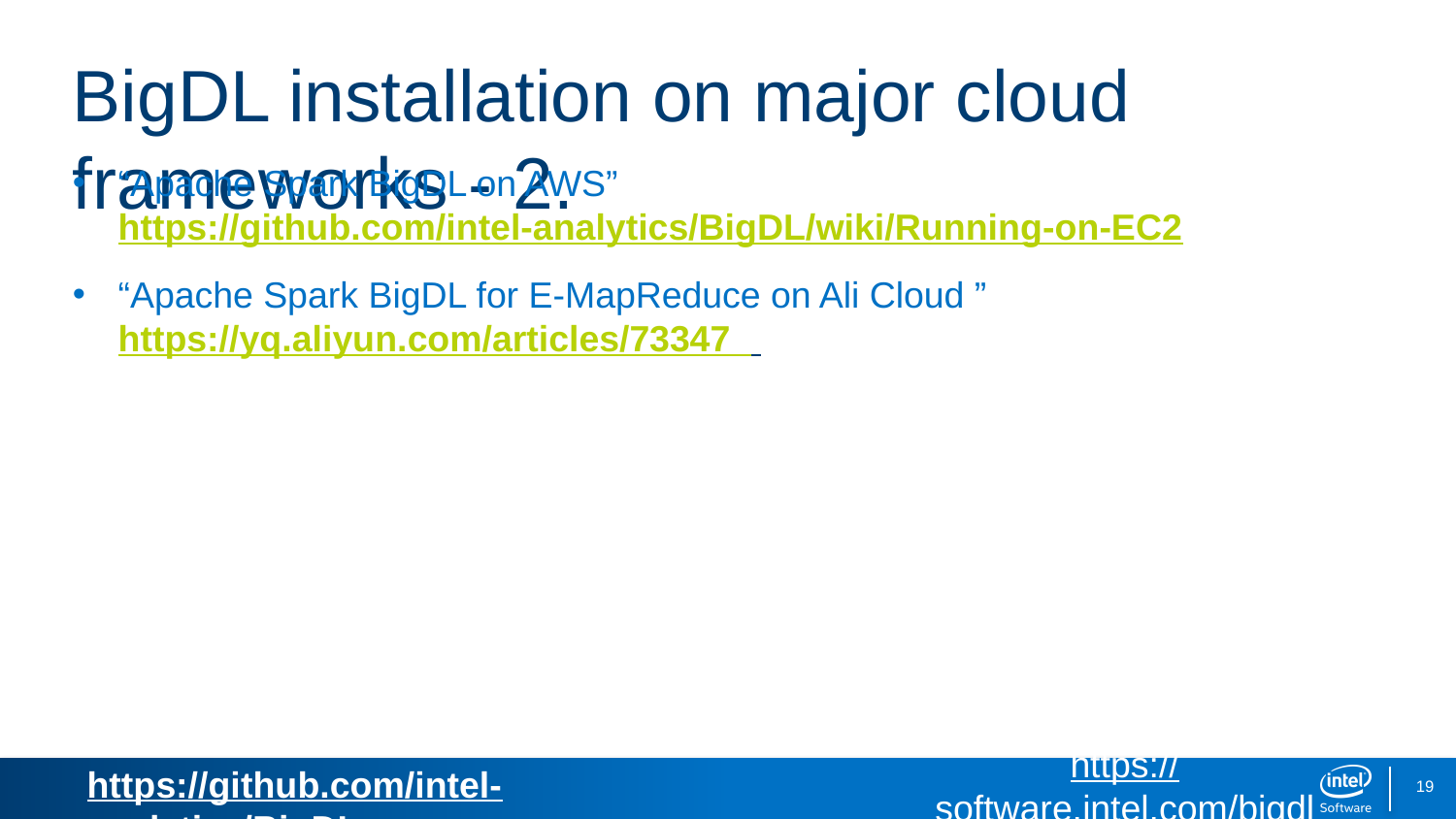

# BigDL installation on major cloud frameworks - 2.
“Apache Spark BigDL on AWS”
https://github.com/intel-analytics/BigDL/wiki/Running-on-EC2
“Apache Spark BigDL for E-MapReduce on Ali Cloud ”
https://yq.aliyun.com/articles/73347

https://software.intel.com/bigdl
19